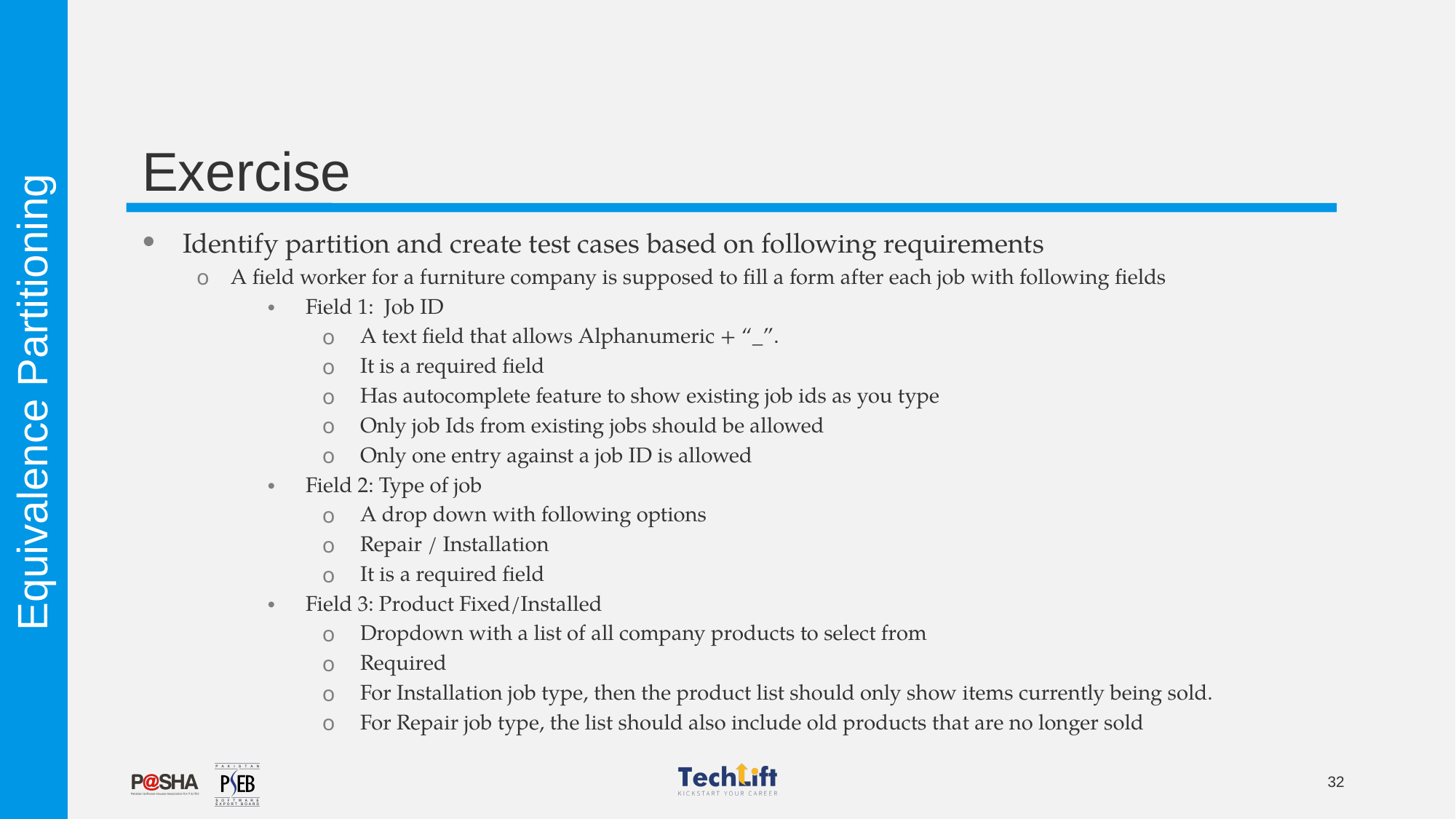

# Exercise
Identify partition and create test cases based on following requirements
A field worker for a furniture company is supposed to fill a form after each job with following fields
Field 1:  Job ID
A text field that allows Alphanumeric + “_”.
It is a required field
Has autocomplete feature to show existing job ids as you type
Only job Ids from existing jobs should be allowed
Only one entry against a job ID is allowed
Field 2: Type of job
A drop down with following options
Repair / Installation
It is a required field
Field 3: Product Fixed/Installed
Dropdown with a list of all company products to select from
Required
For Installation job type, then the product list should only show items currently being sold.
For Repair job type, the list should also include old products that are no longer sold

Equivalence Partitioning
32